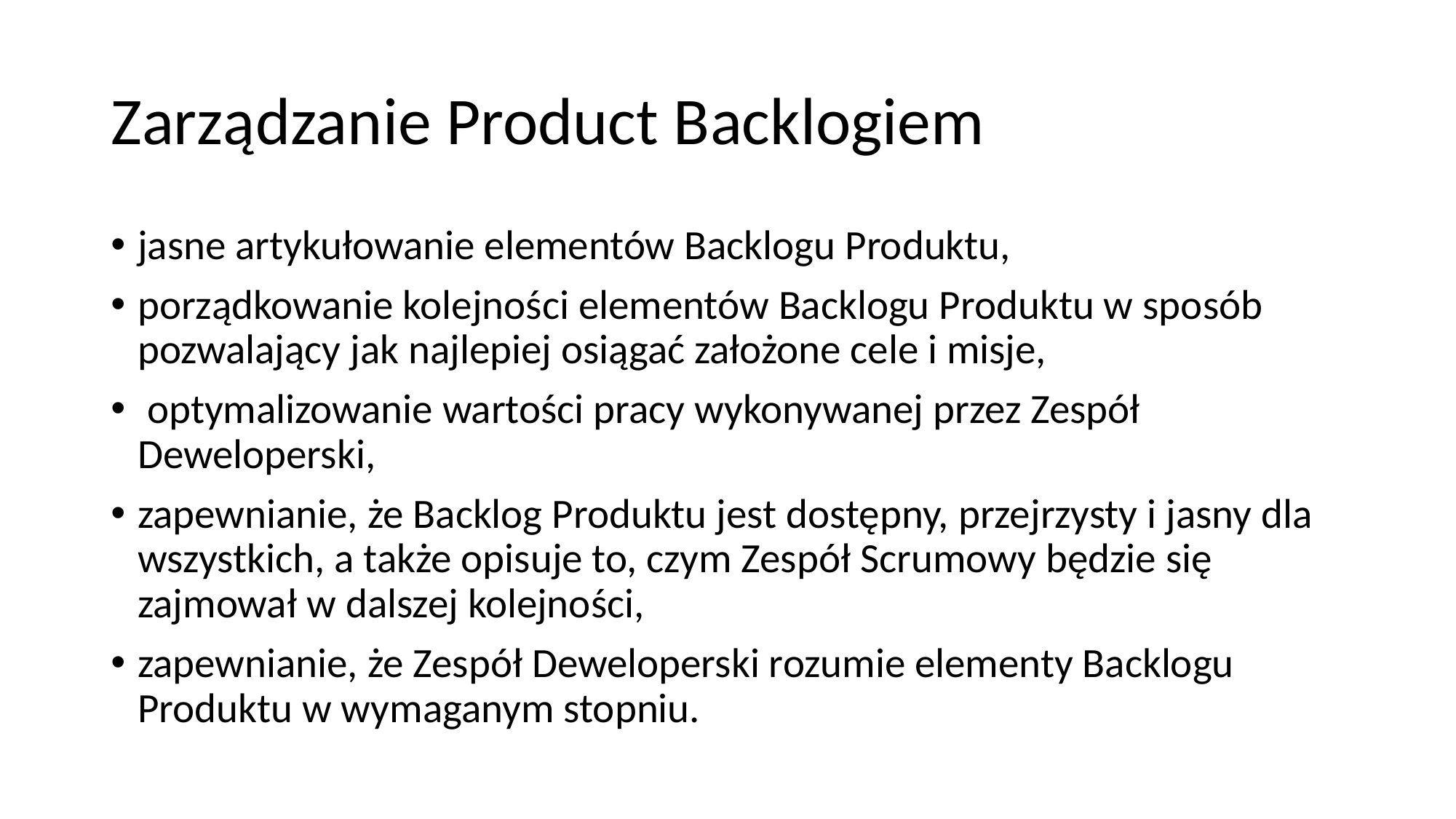

# Zarządzanie Product Backlogiem
jasne artykułowanie elementów Backlogu Produktu,
porządkowanie kolejności elementów Backlogu Produktu w sposób pozwalający jak najlepiej osiągać założone cele i misje,
 optymalizowanie wartości pracy wykonywanej przez Zespół Deweloperski,
zapewnianie, że Backlog Produktu jest dostępny, przejrzysty i jasny dla wszystkich, a także opisuje to, czym Zespół Scrumowy będzie się zajmował w dalszej kolejności,
zapewnianie, że Zespół Deweloperski rozumie elementy Backlogu Produktu w wymaganym stopniu.